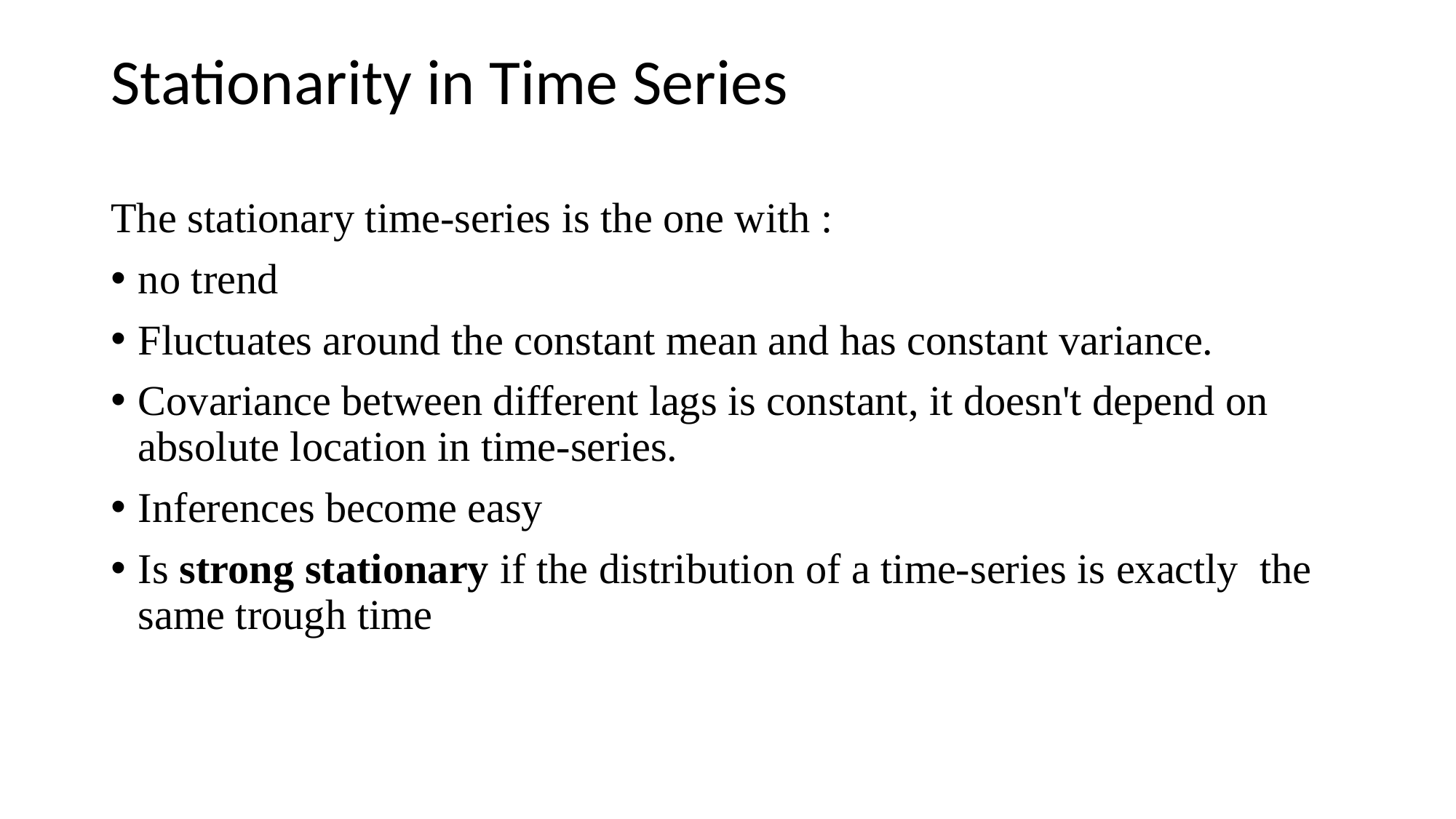

# Stationarity in Time Series

The stationary time-series is the one with :
no trend
Fluctuates around the constant mean and has constant variance.
Covariance between different lags is constant, it doesn't depend on absolute location in time-series.
Inferences become easy
Is strong stationary if the distribution of a time-series is exactly  the same trough time